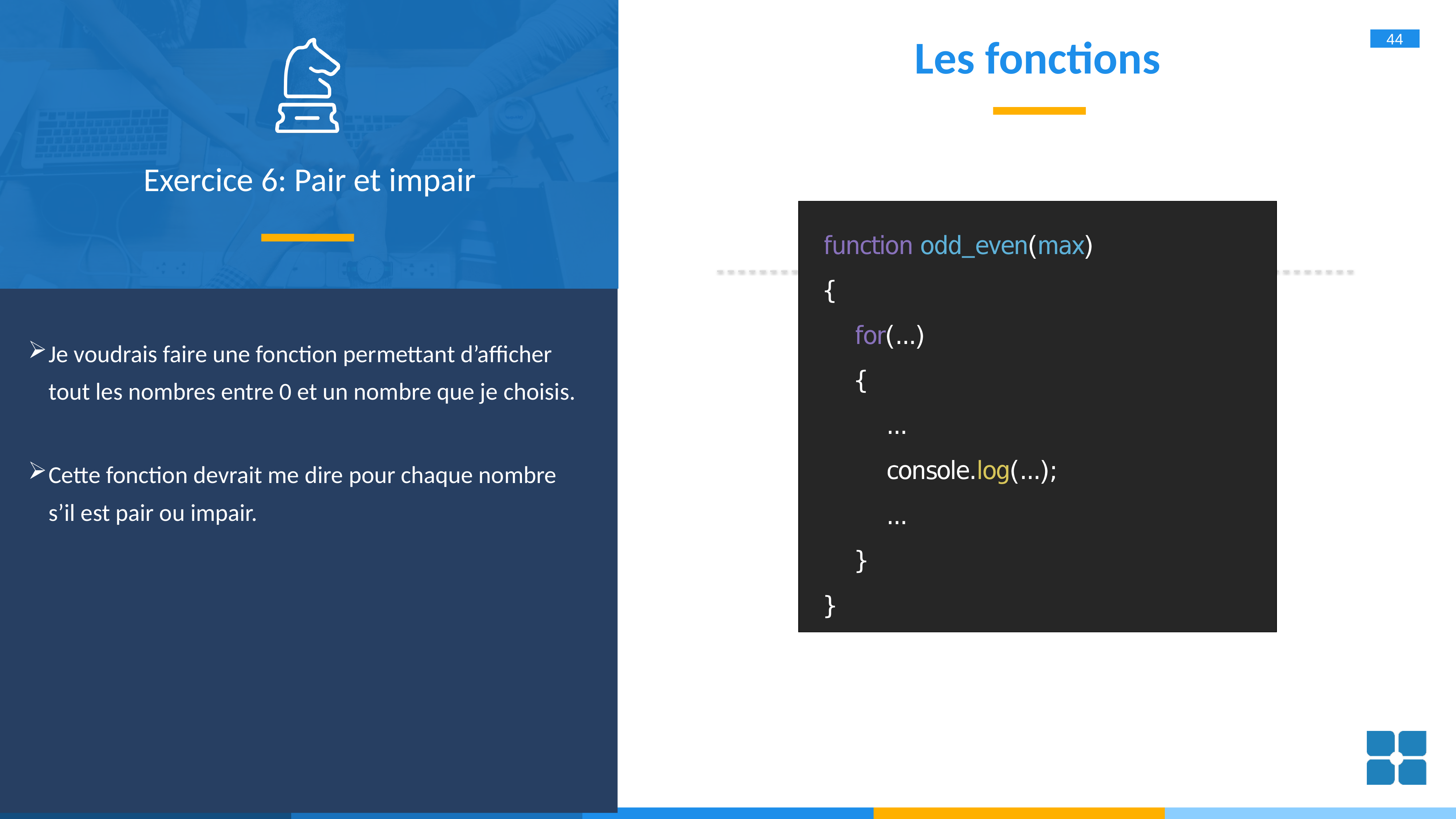

# Les fonctions
Exercice 6: Pair et impair
function odd_even(max)
{
    for(…)
    {
        …
        console.log(…);
        …
    }
}
Je voudrais faire une fonction permettant d’afficher tout les nombres entre 0 et un nombre que je choisis.

Cette fonction devrait me dire pour chaque nombre s’il est pair ou impair.